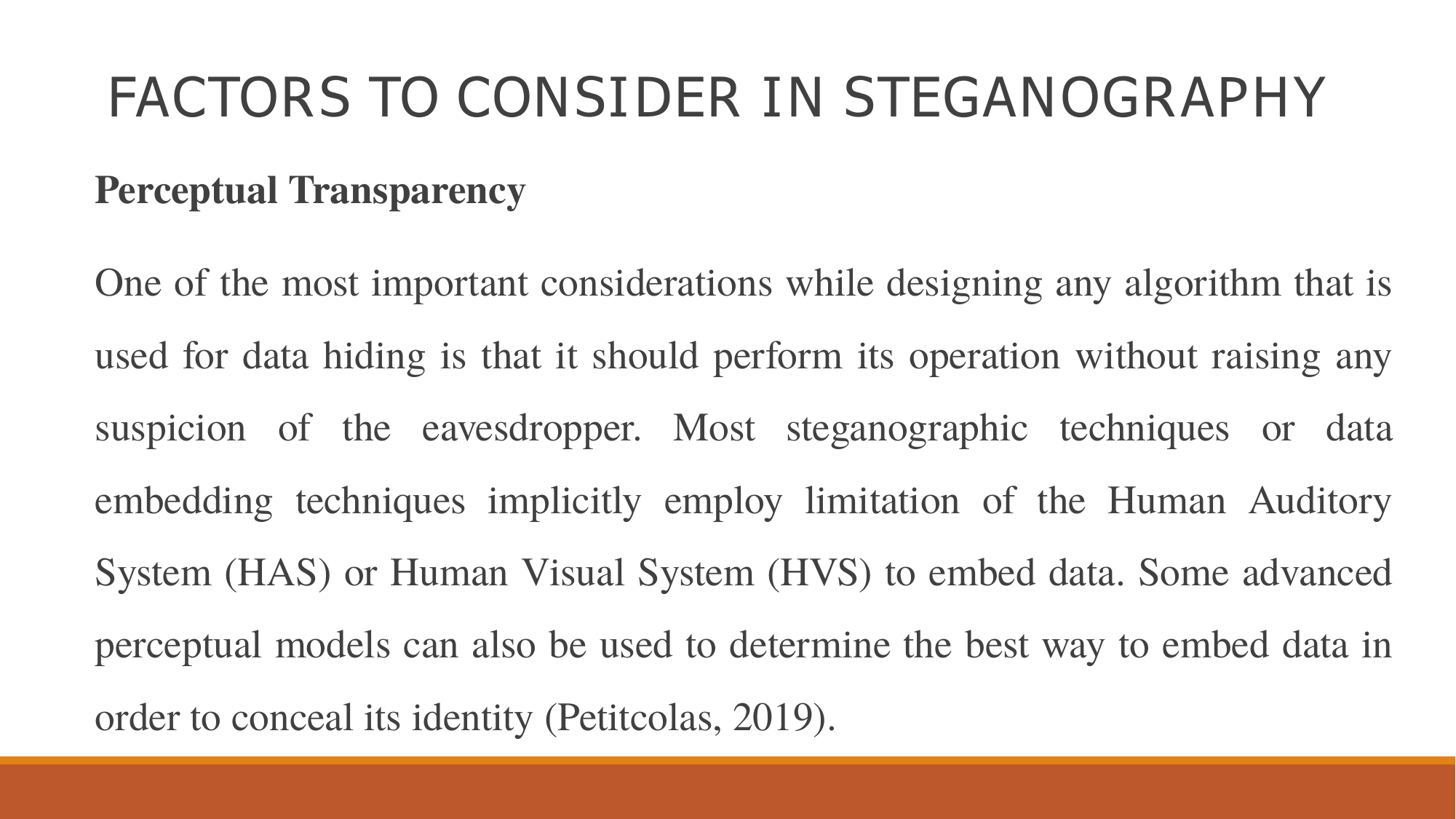

# FACTORS TO CONSIDER IN STEGANOGRAPHY
Perceptual Transparency
One of the most important considerations while designing any algorithm that is used for data hiding is that it should perform its operation without raising any suspicion of the eavesdropper. Most steganographic techniques or data embedding techniques implicitly employ limitation of the Human Auditory System (HAS) or Human Visual System (HVS) to embed data. Some advanced perceptual models can also be used to determine the best way to embed data in order to conceal its identity (Petitcolas, 2019).